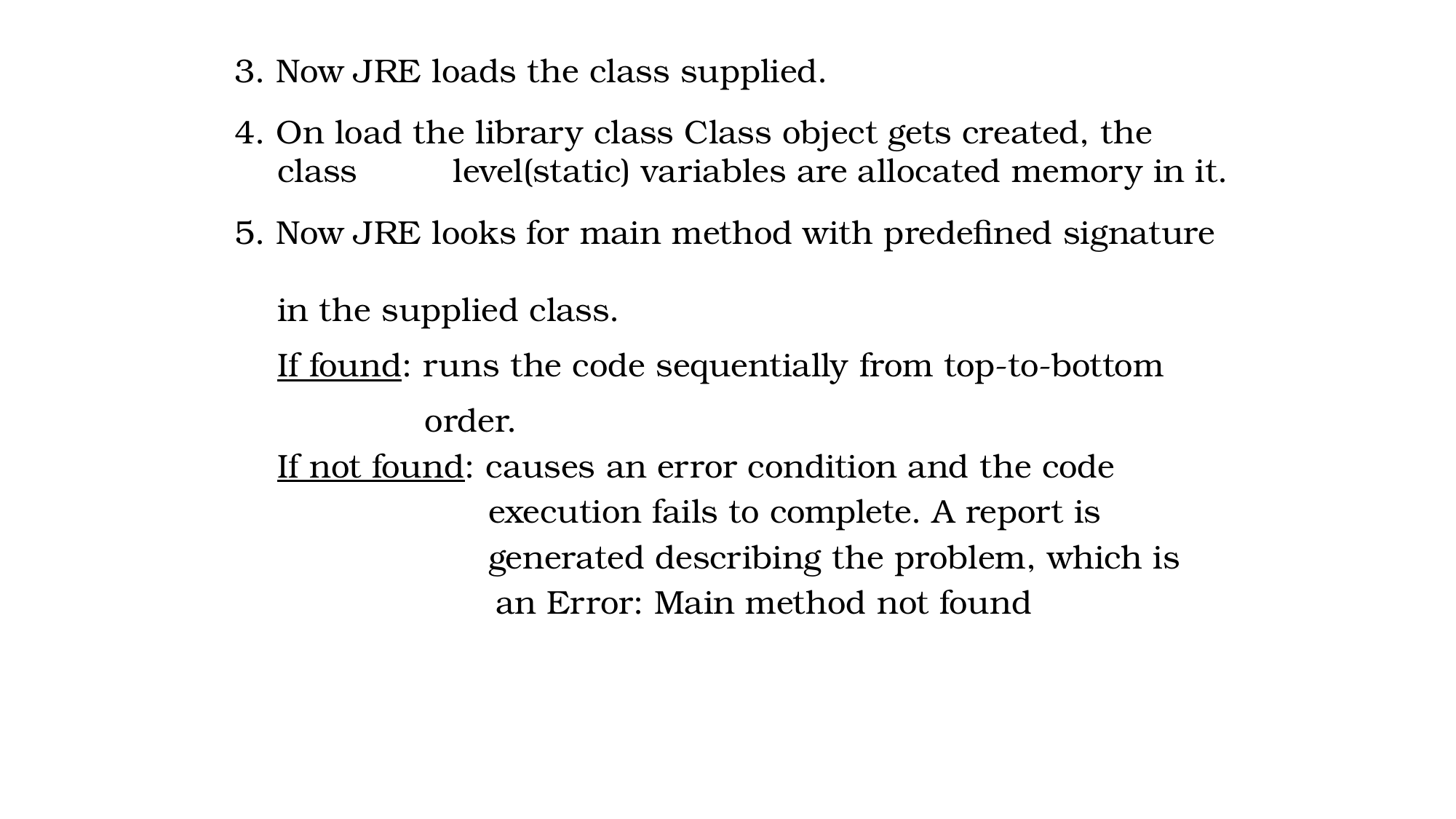

3. Now JRE loads the class supplied.

4. On load the library class Class object gets created, the
    class	level(static) variables are allocated memory in it.

5. Now JRE looks for main method with predefined signature
    in the supplied class.
    If found: runs the code sequentially from top-to-bottom
                  order.
    If not found: causes an error condition and the code
                        execution fails to complete. A report is
                        generated describing the problem, which is
		    an Error: Main method not found